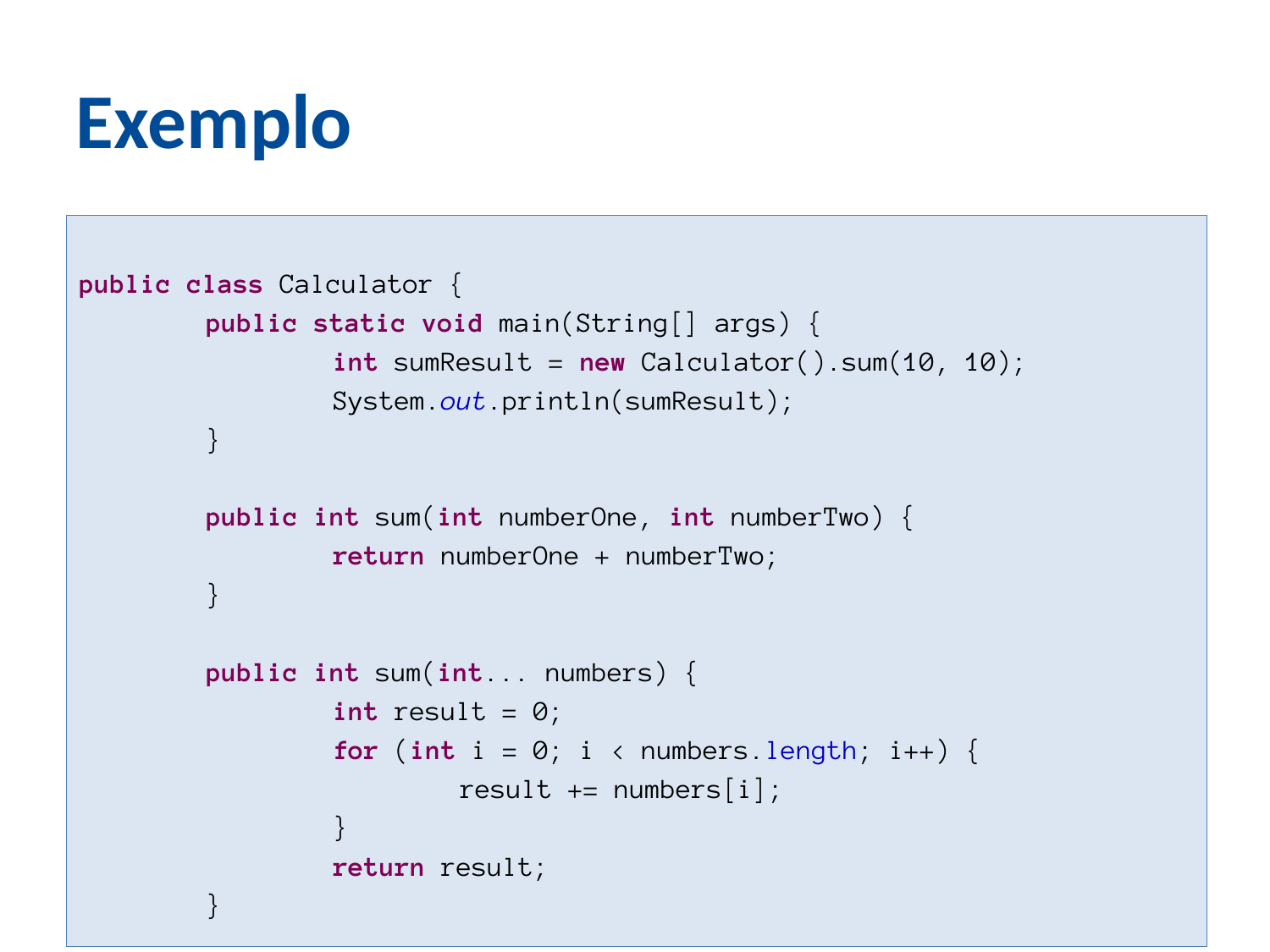

Exemplo

public class Calculator {
	public static void main(String[] args) {
		int sumResult = new Calculator().sum(10, 10);
		System.out.println(sumResult);
	}

	public int sum(int numberOne, int numberTwo) {
		return numberOne + numberTwo;
	}

	public int sum(int... numbers) {
		int result = 0;
		for (int i = 0; i < numbers.length; i++) {
			result += numbers[i];
		}
		return result;
	}